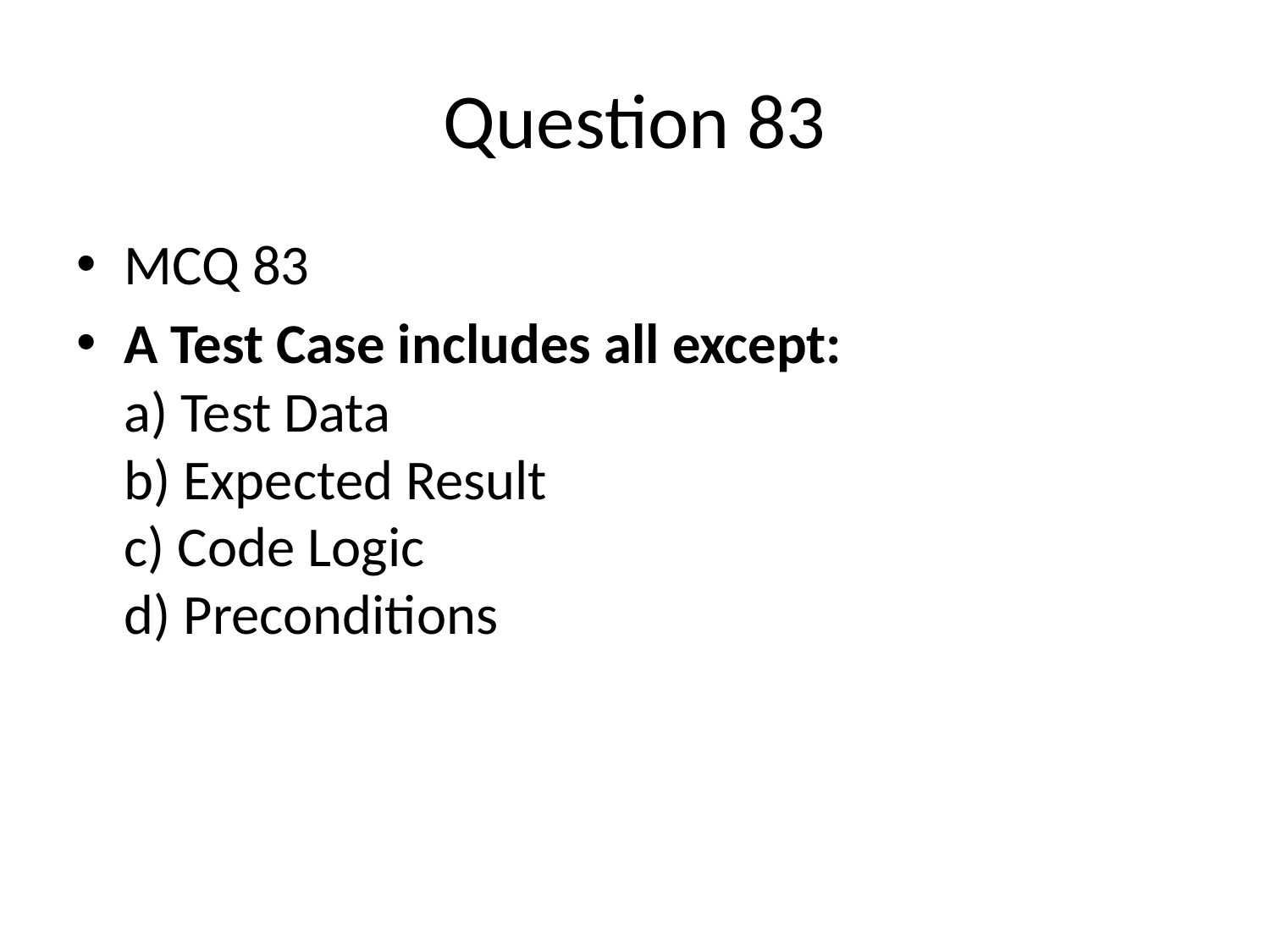

# Question 83
MCQ 83
A Test Case includes all except:
a) Test Data
b) Expected Result
c) Code Logic
d) Preconditions